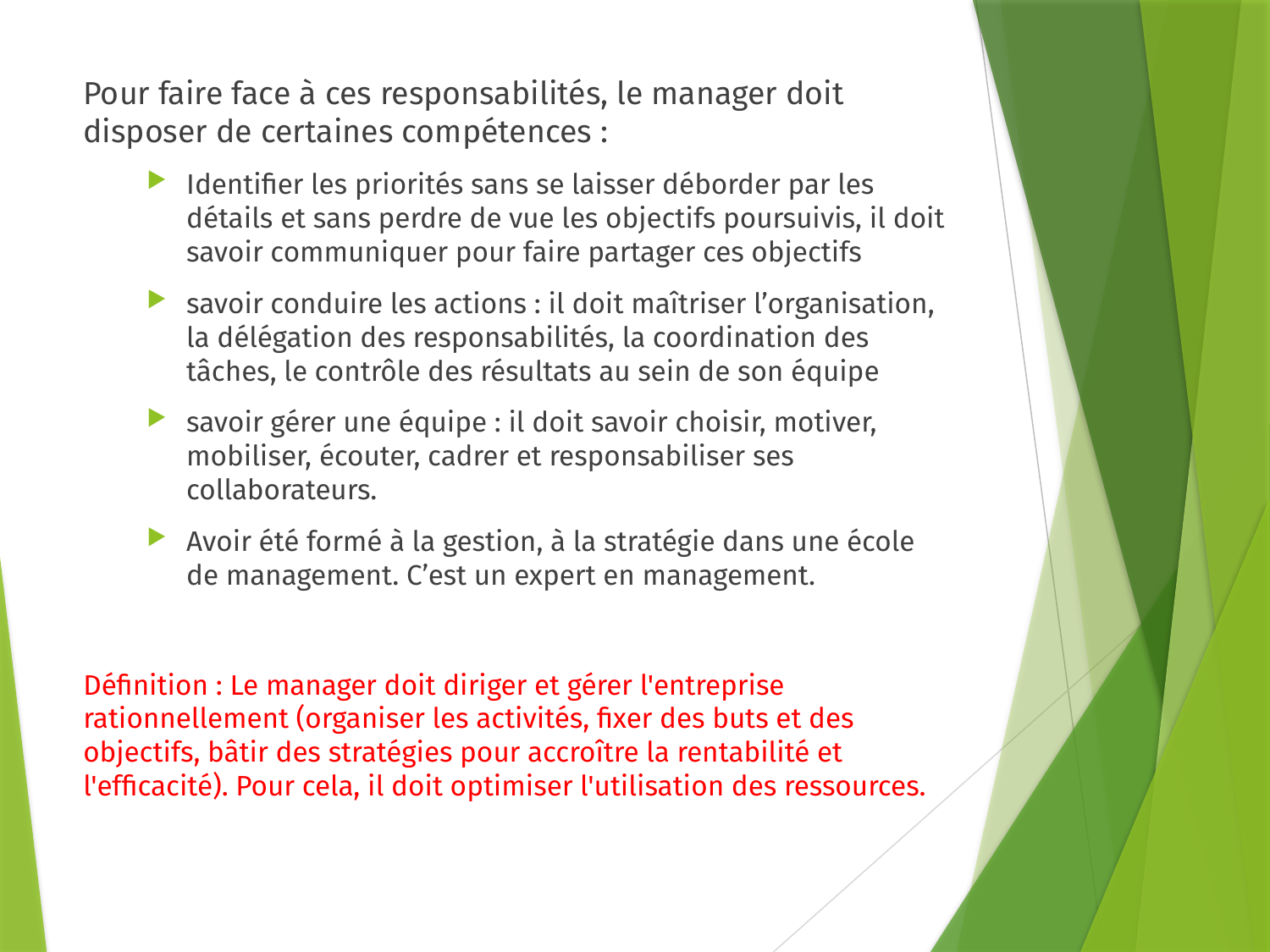

Pour faire face à ces responsabilités, le manager doit disposer de certaines compétences :
Identifier les priorités sans se laisser déborder par les détails et sans perdre de vue les objectifs poursuivis, il doit savoir communiquer pour faire partager ces objectifs
savoir conduire les actions : il doit maîtriser l’organisation, la délégation des responsabilités, la coordination des tâches, le contrôle des résultats au sein de son équipe
savoir gérer une équipe : il doit savoir choisir, motiver, mobiliser, écouter, cadrer et responsabiliser ses collaborateurs.
Avoir été formé à la gestion, à la stratégie dans une école de management. C’est un expert en management.

Définition : Le manager doit diriger et gérer l'entreprise rationnellement (organiser les activités, fixer des buts et des objectifs, bâtir des stratégies pour accroître la rentabilité et l'efficacité). Pour cela, il doit optimiser l'utilisation des ressources.